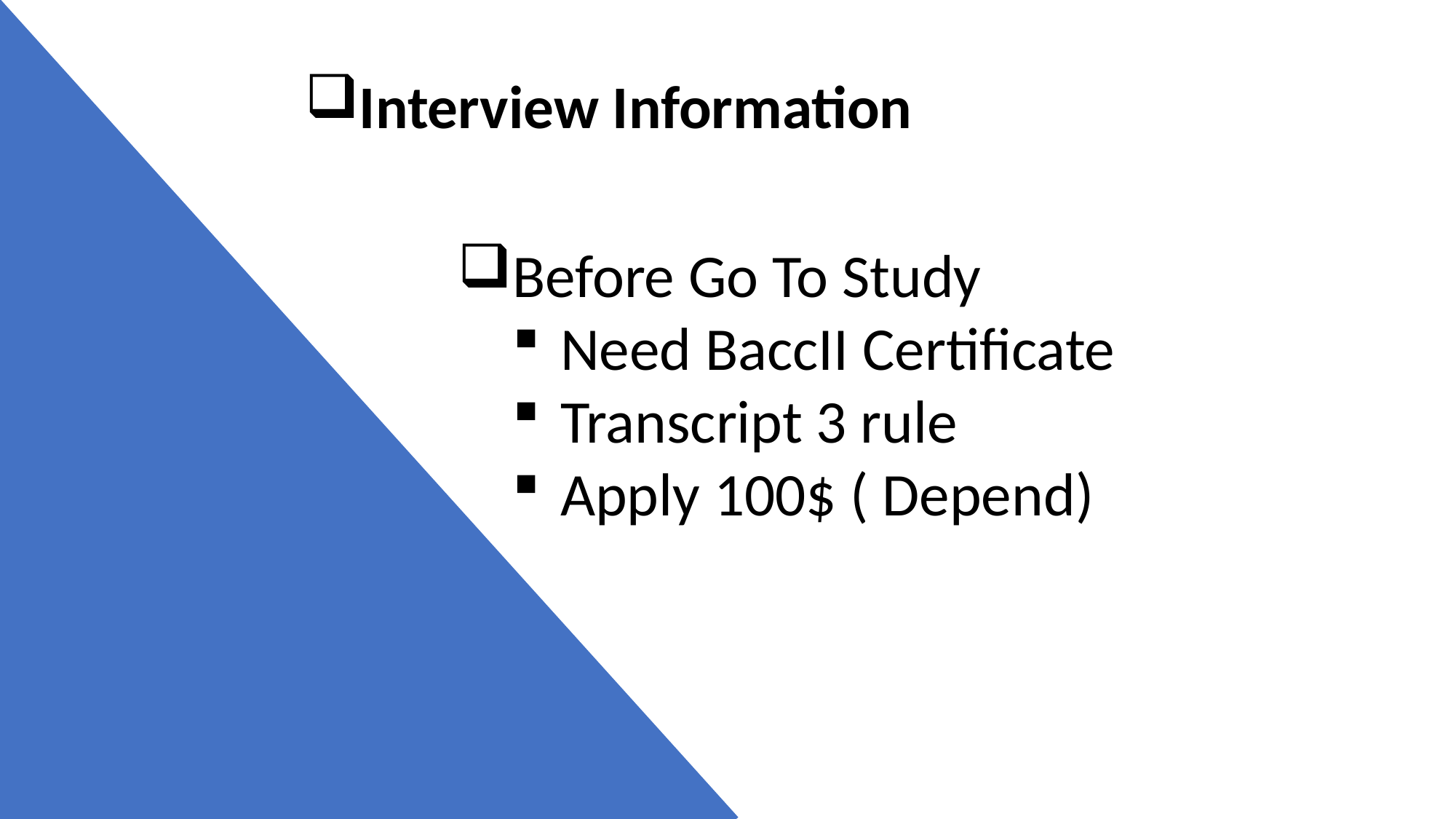

Interview Information
Before Go To Study
 Need BaccII Certificate
 Transcript 3 rule
 Apply 100$ ( Depend)